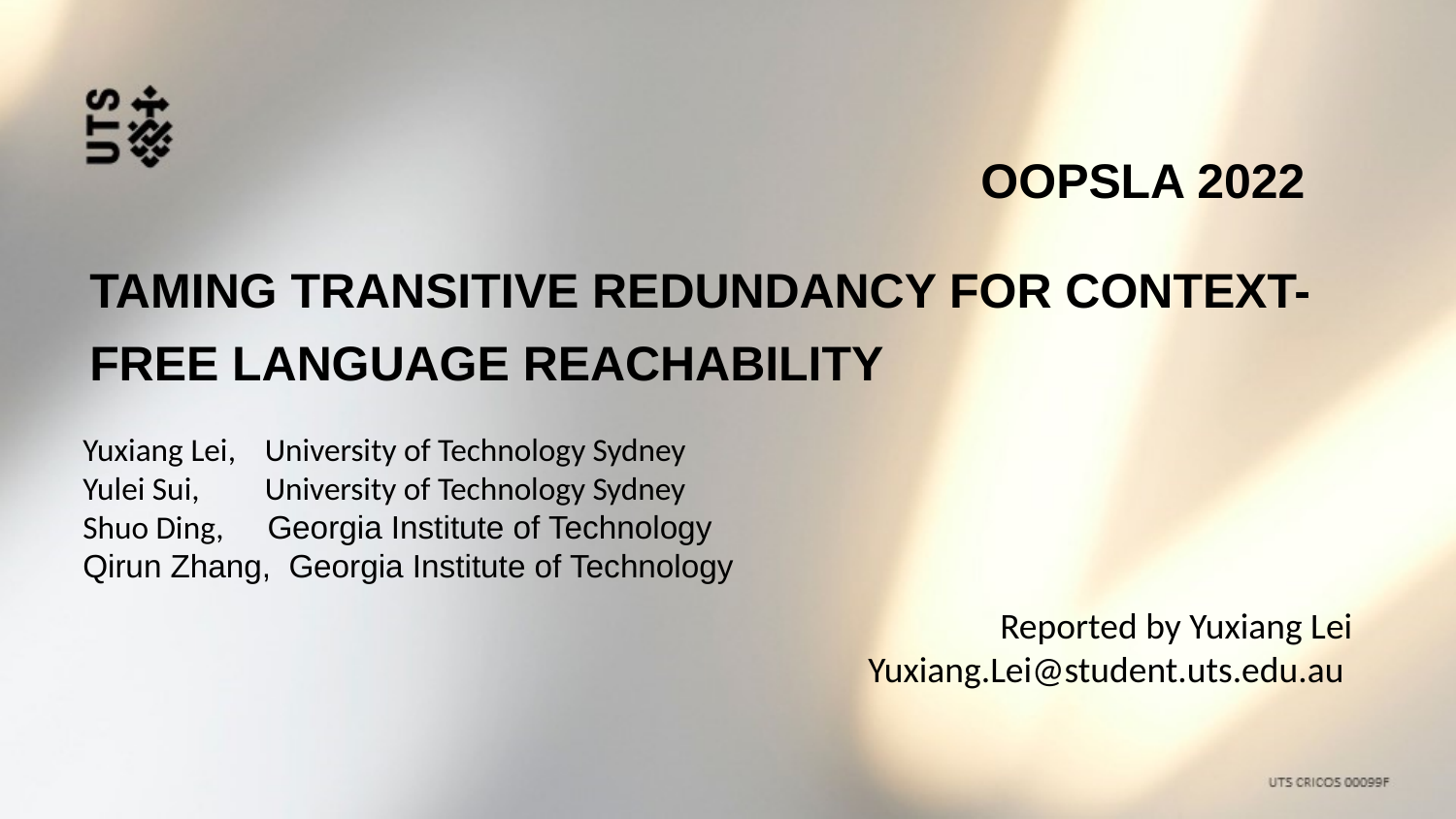

OOPSLA 2022
# Taming Transitive Redundancy For Context-Free Language Reachability
Yuxiang Lei,    University of Technology Sydney
Yulei Sui, 	     University of Technology Sydney
Shuo Ding,      Georgia Institute of Technology
Qirun Zhang,  Georgia Institute of Technology
Reported by Yuxiang Lei
Yuxiang.Lei@student.uts.edu.au